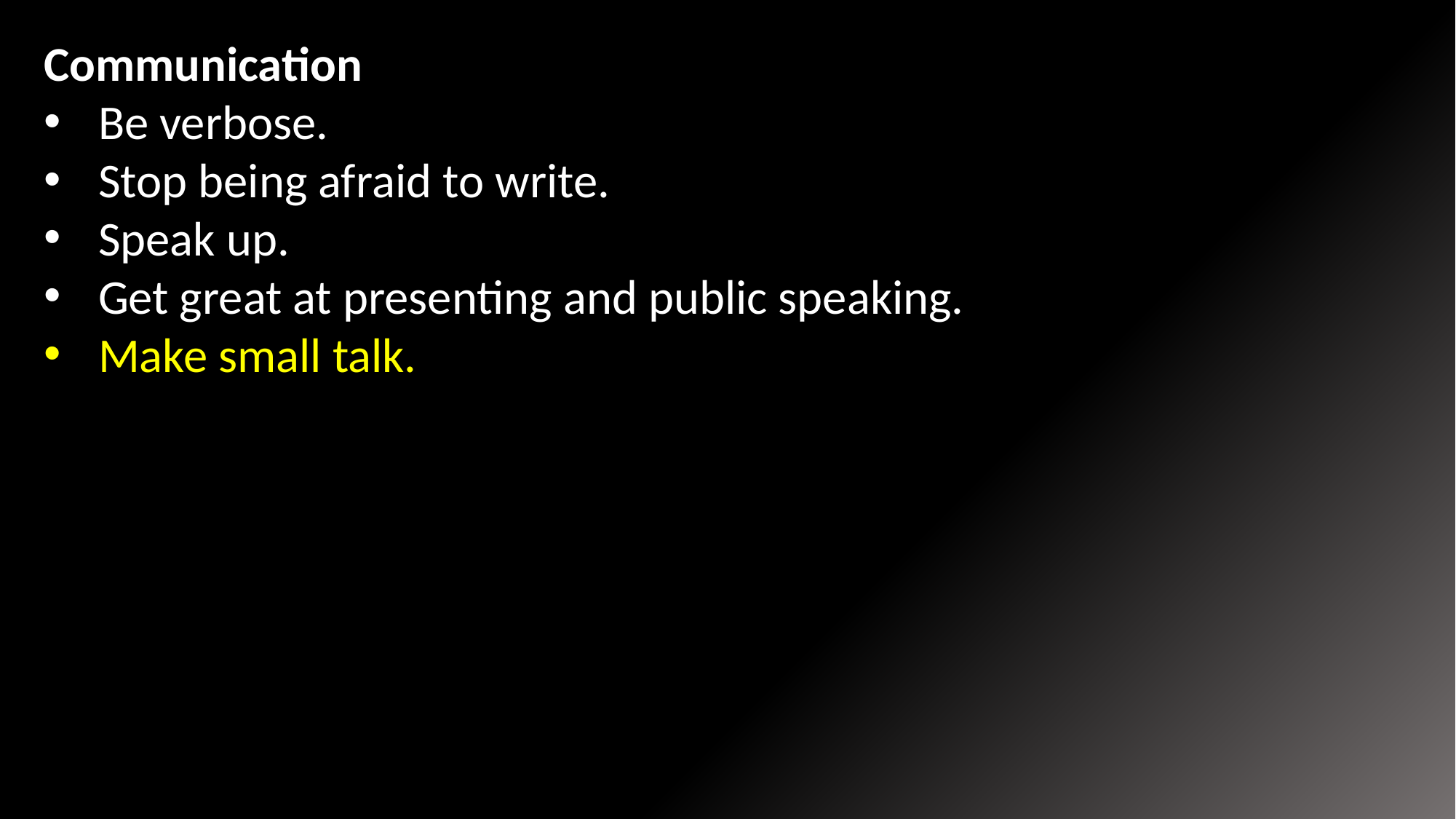

Communication
Be verbose.
Stop being afraid to write.
Speak up.
Get great at presenting and public speaking.
Make small talk.